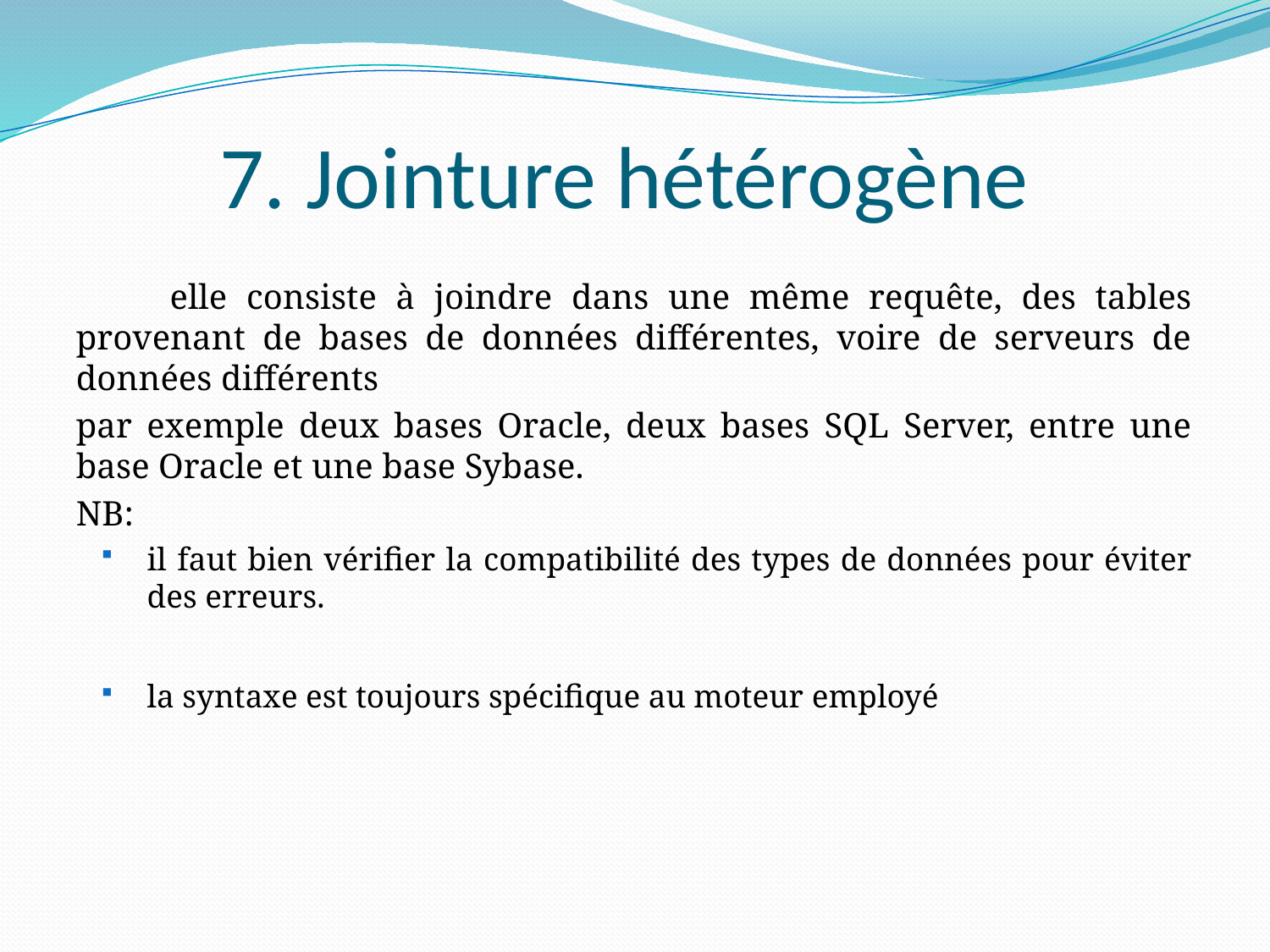

# 7. Jointure hétérogène
	elle consiste à joindre dans une même requête, des tables provenant de bases de données différentes, voire de serveurs de données différents
par exemple deux bases Oracle, deux bases SQL Server, entre une base Oracle et une base Sybase.
NB:
il faut bien vérifier la compatibilité des types de données pour éviter des erreurs.

la syntaxe est toujours spécifique au moteur employé